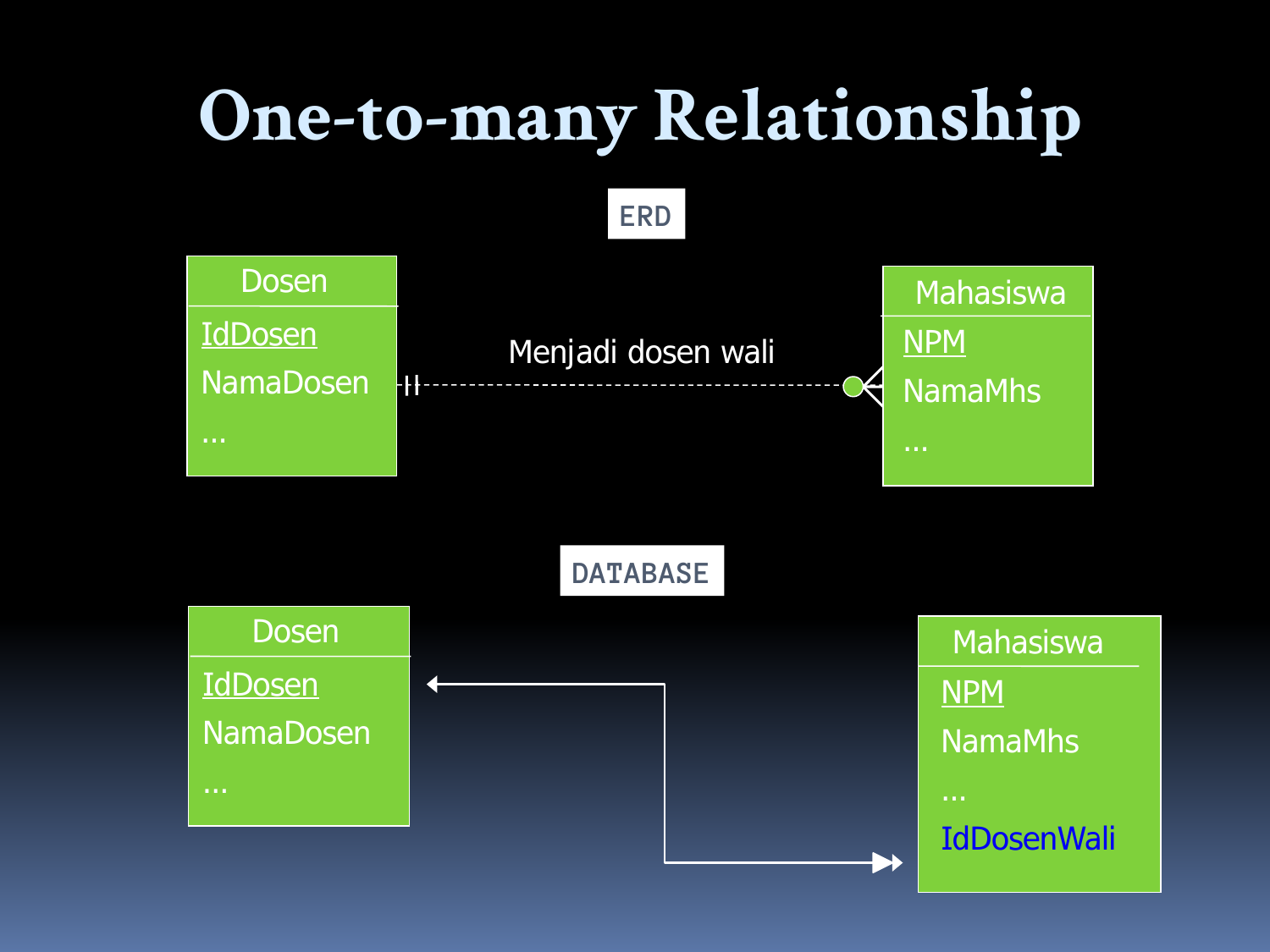

One-to-many Relationship
ERD
Dosen

Mahasiswa

IdDosen
NamaDosen
…
NPM
NamaMhs
…

Menjadi dosen wali

DATABASE
Dosen

Mahasiswa

IdDosen
NamaDosen
…
NPM
NamaMhs
…
IdDosenWali